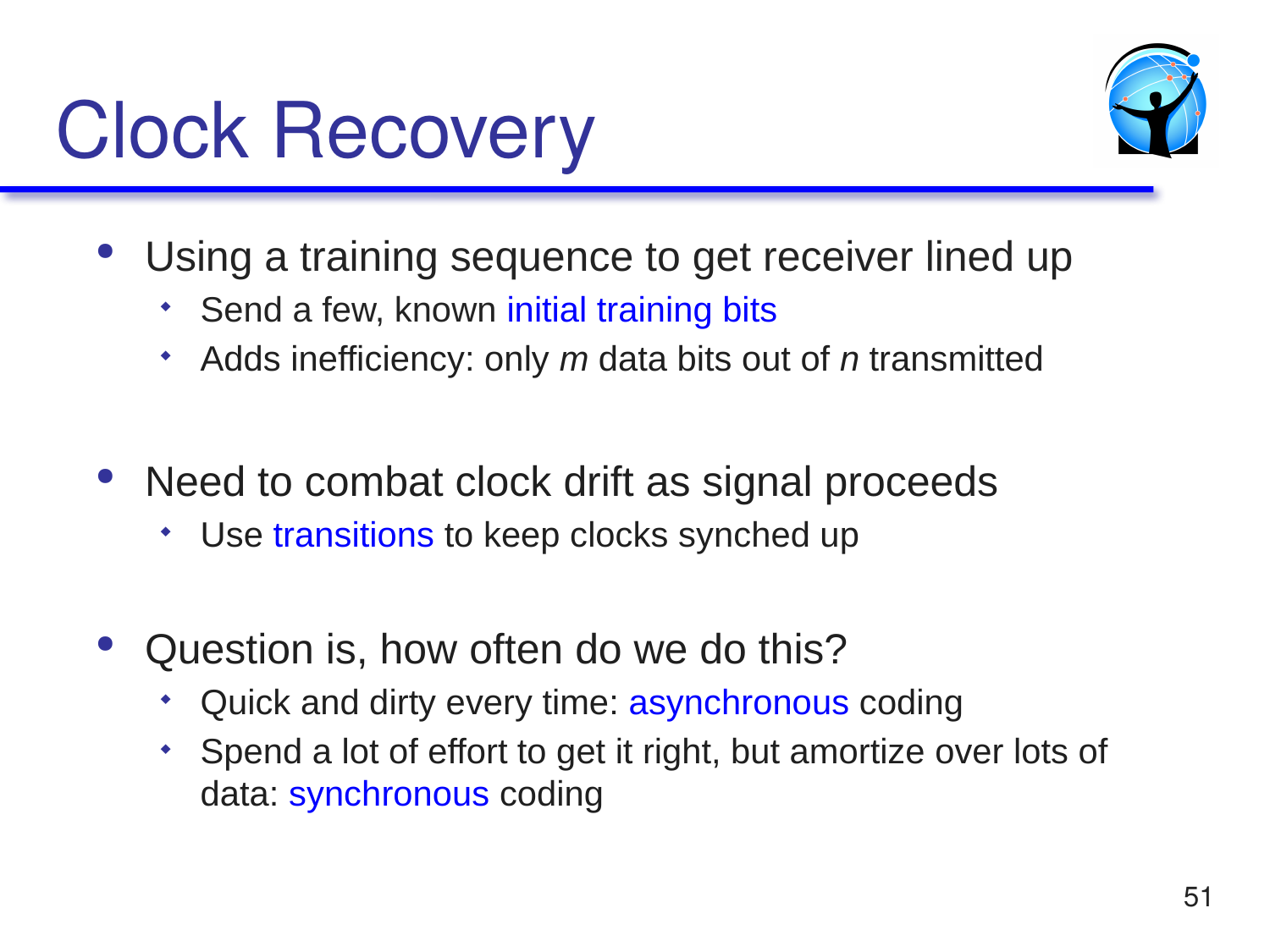

# Clock Recovery
Using a training sequence to get receiver lined up
Send a few, known initial training bits
Adds inefficiency: only m data bits out of n transmitted

Need to combat clock drift as signal proceeds
Use transitions to keep clocks synched up

Question is, how often do we do this?
Quick and dirty every time: asynchronous coding
Spend a lot of effort to get it right, but amortize over lots of data: synchronous coding
51